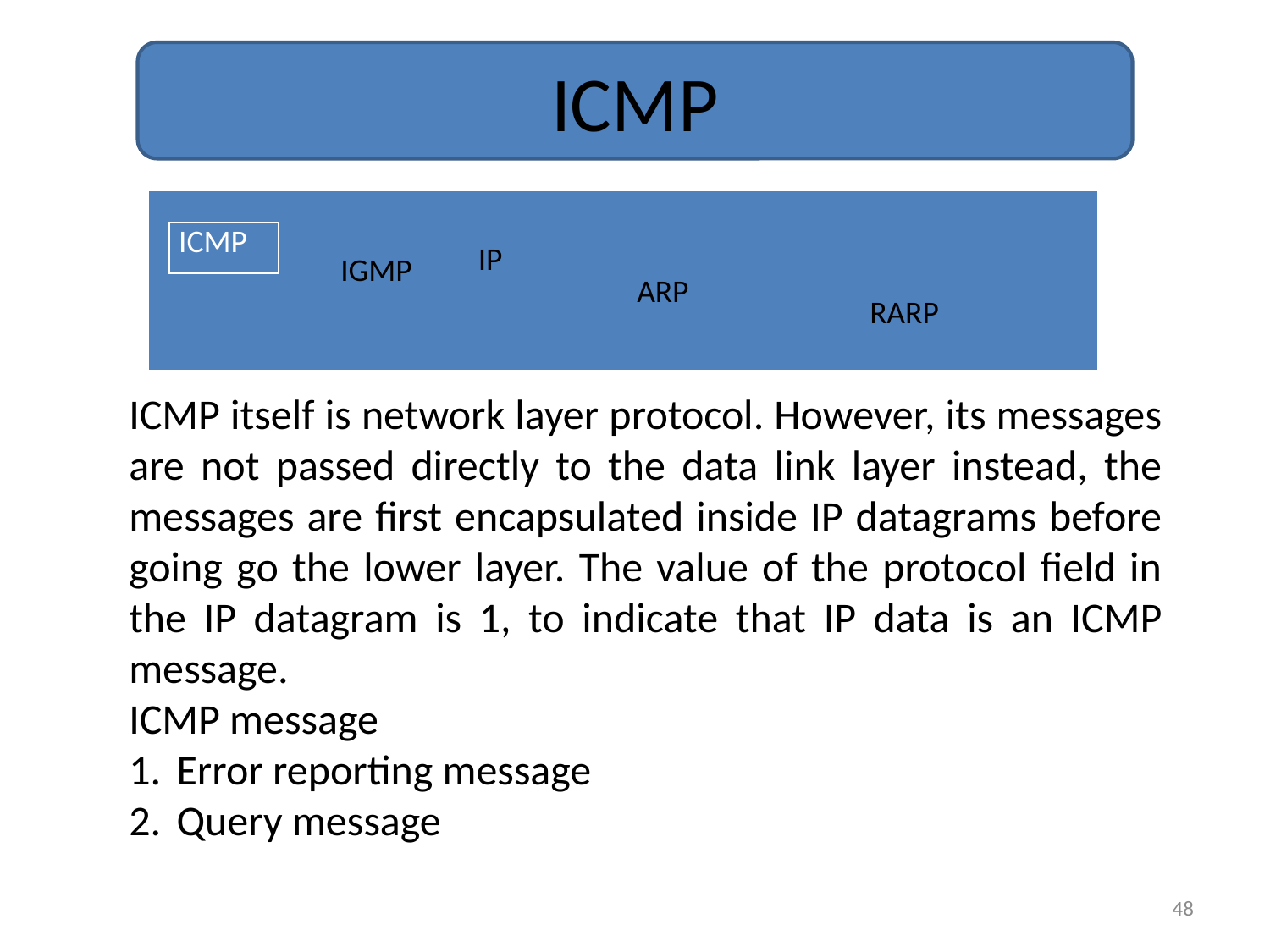

# ICMP

|  |
| --- |
| ICMP |
| --- |
IP

IGMP
ARP
RARP
ICMP itself is network layer protocol. However, its messages are not passed directly to the data link layer instead, the messages are first encapsulated inside IP datagrams before going go the lower layer. The value of the protocol field in the IP datagram is 1, to indicate that IP data is an ICMP message.
ICMP message
Error reporting message
Query message
48